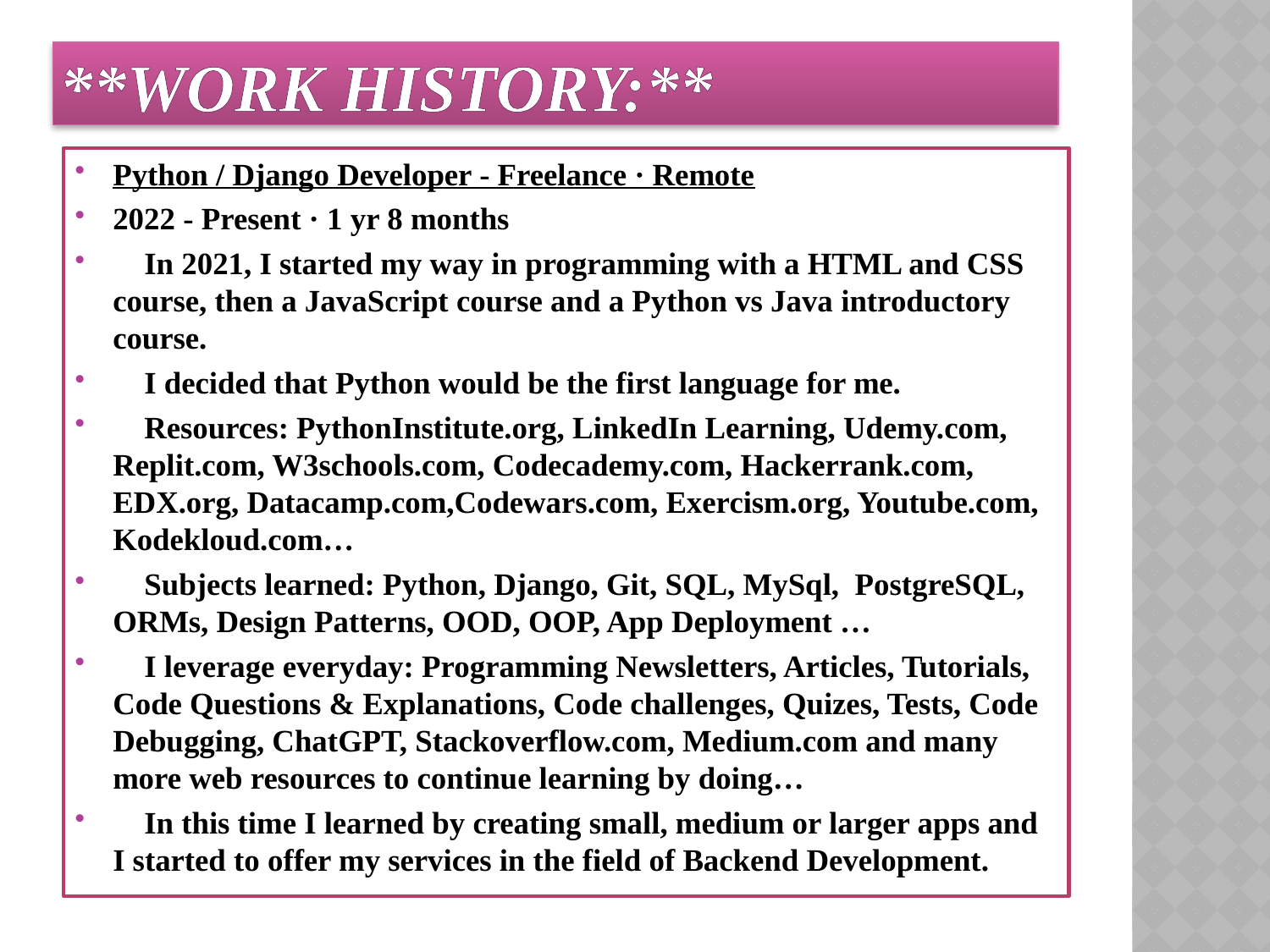

# **Work History:**
Python / Django Developer - Freelance · Remote
2022 - Present · 1 yr 8 months
    In 2021, I started my way in programming with a HTML and CSS course, then a JavaScript course and a Python vs Java introductory course.
    I decided that Python would be the first language for me.
    Resources: PythonInstitute.org, LinkedIn Learning, Udemy.com, Replit.com, W3schools.com, Codecademy.com, Hackerrank.com, EDX.org, Datacamp.com,Codewars.com, Exercism.org, Youtube.com, Kodekloud.com…
    Subjects learned: Python, Django, Git, SQL, MySql,  PostgreSQL, ORMs, Design Patterns, OOD, OOP, App Deployment …
    I leverage everyday: Programming Newsletters, Articles, Tutorials, Code Questions & Explanations, Code challenges, Quizes, Tests, Code Debugging, ChatGPT, Stackoverflow.com, Medium.com and many more web resources to continue learning by doing…
    In this time I learned by creating small, medium or larger apps and I started to offer my services in the field of Backend Development.